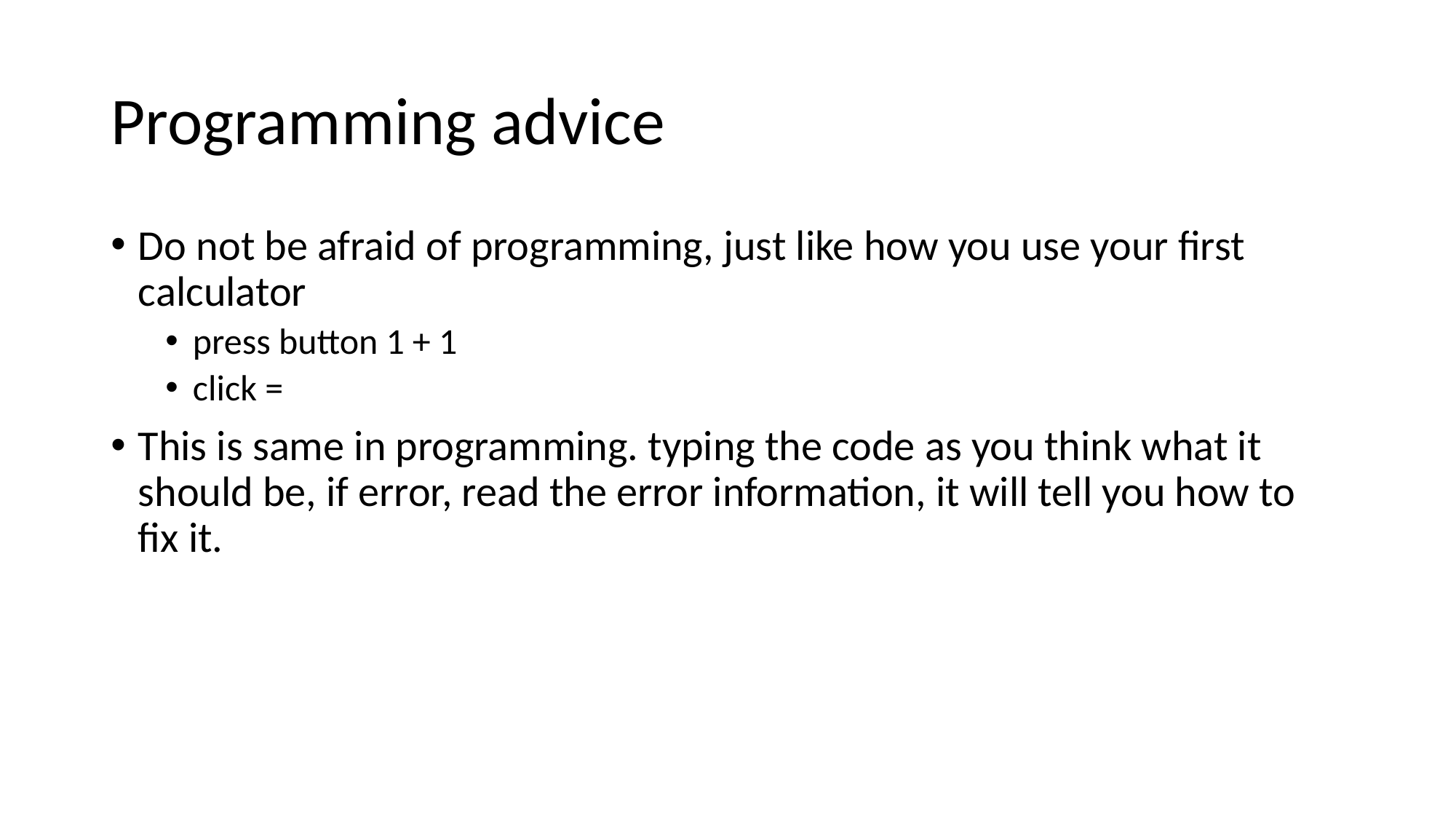

# Programming advice
Do not be afraid of programming, just like how you use your first calculator
press button 1 + 1
click =
This is same in programming. typing the code as you think what it should be, if error, read the error information, it will tell you how to fix it.